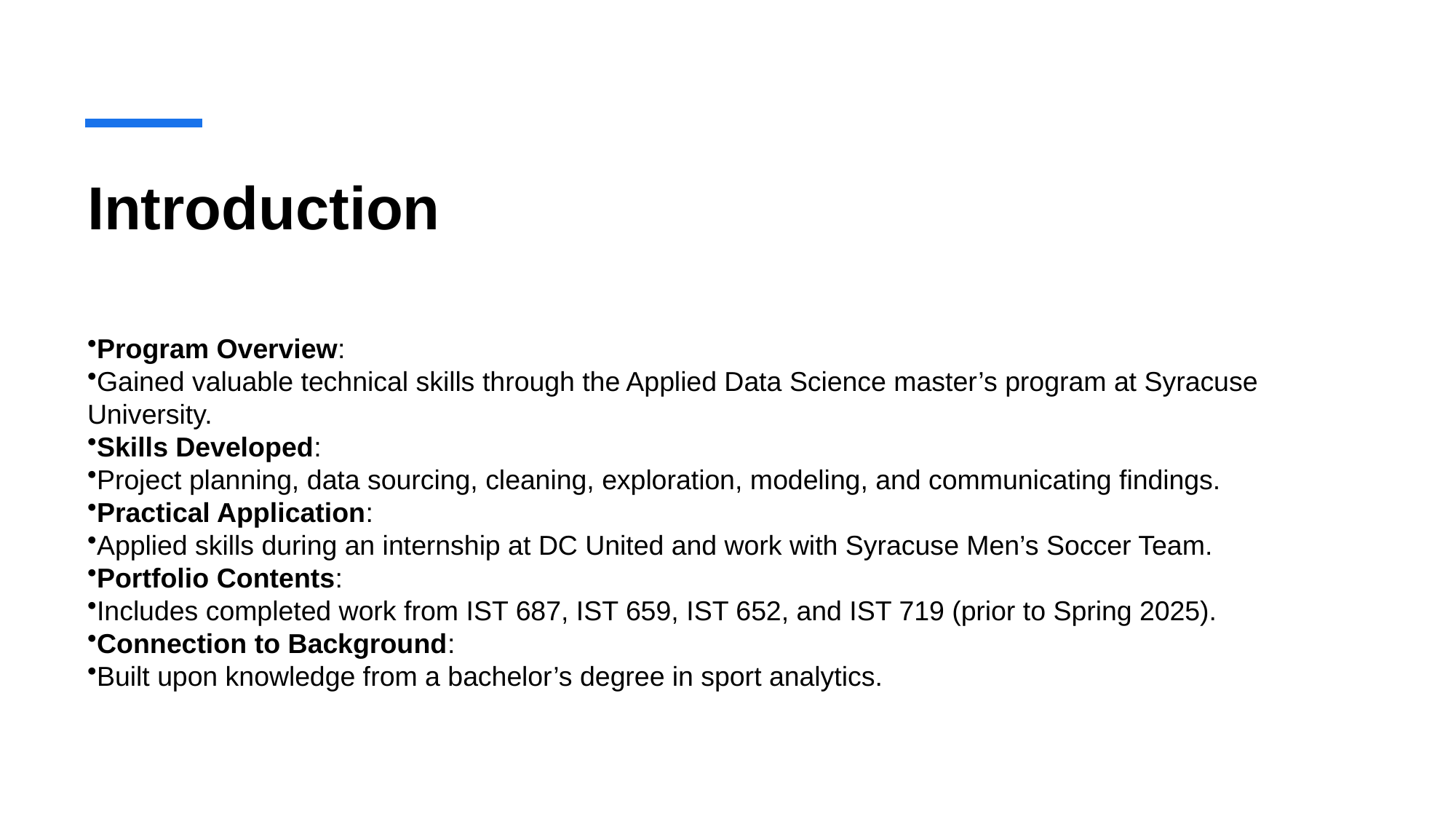

# Introduction
Program Overview:
Gained valuable technical skills through the Applied Data Science master’s program at Syracuse University.
Skills Developed:
Project planning, data sourcing, cleaning, exploration, modeling, and communicating findings.
Practical Application:
Applied skills during an internship at DC United and work with Syracuse Men’s Soccer Team.
Portfolio Contents:
Includes completed work from IST 687, IST 659, IST 652, and IST 719 (prior to Spring 2025).
Connection to Background:
Built upon knowledge from a bachelor’s degree in sport analytics.